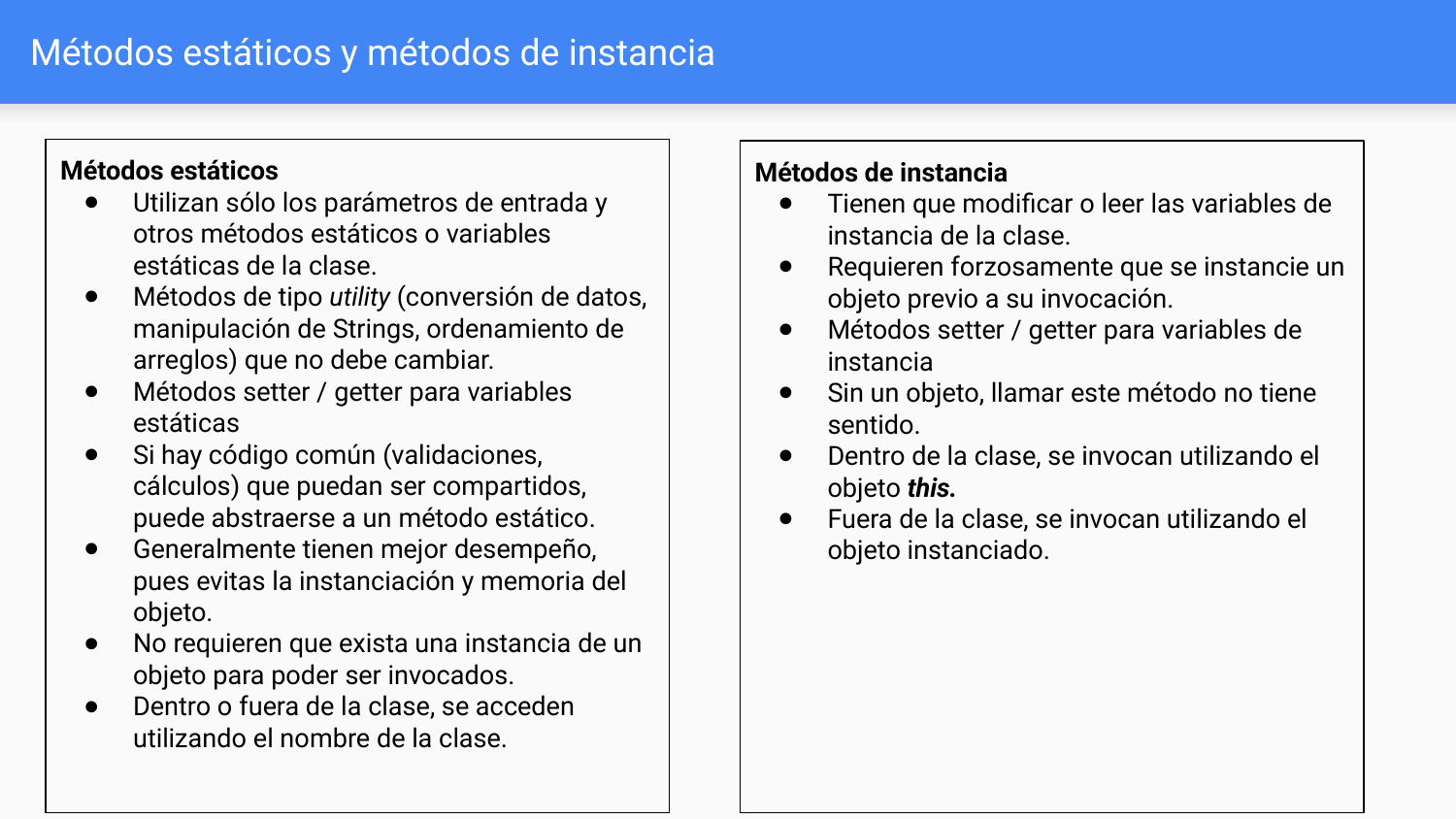

# Métodos estáticos y métodos de instancia
Métodos estáticos
Utilizan sólo los parámetros de entrada y otros métodos estáticos o variables estáticas de la clase.
Métodos de tipo utility (conversión de datos, manipulación de Strings, ordenamiento de arreglos) que no debe cambiar.
Métodos setter / getter para variables estáticas
Si hay código común (validaciones, cálculos) que puedan ser compartidos, puede abstraerse a un método estático.
Generalmente tienen mejor desempeño, pues evitas la instanciación y memoria del objeto.
No requieren que exista una instancia de un objeto para poder ser invocados.
Dentro o fuera de la clase, se acceden utilizando el nombre de la clase.
Métodos de instancia
Tienen que modificar o leer las variables de instancia de la clase.
Requieren forzosamente que se instancie un objeto previo a su invocación.
Métodos setter / getter para variables de instancia
Sin un objeto, llamar este método no tiene sentido.
Dentro de la clase, se invocan utilizando el objeto this.
Fuera de la clase, se invocan utilizando el objeto instanciado.